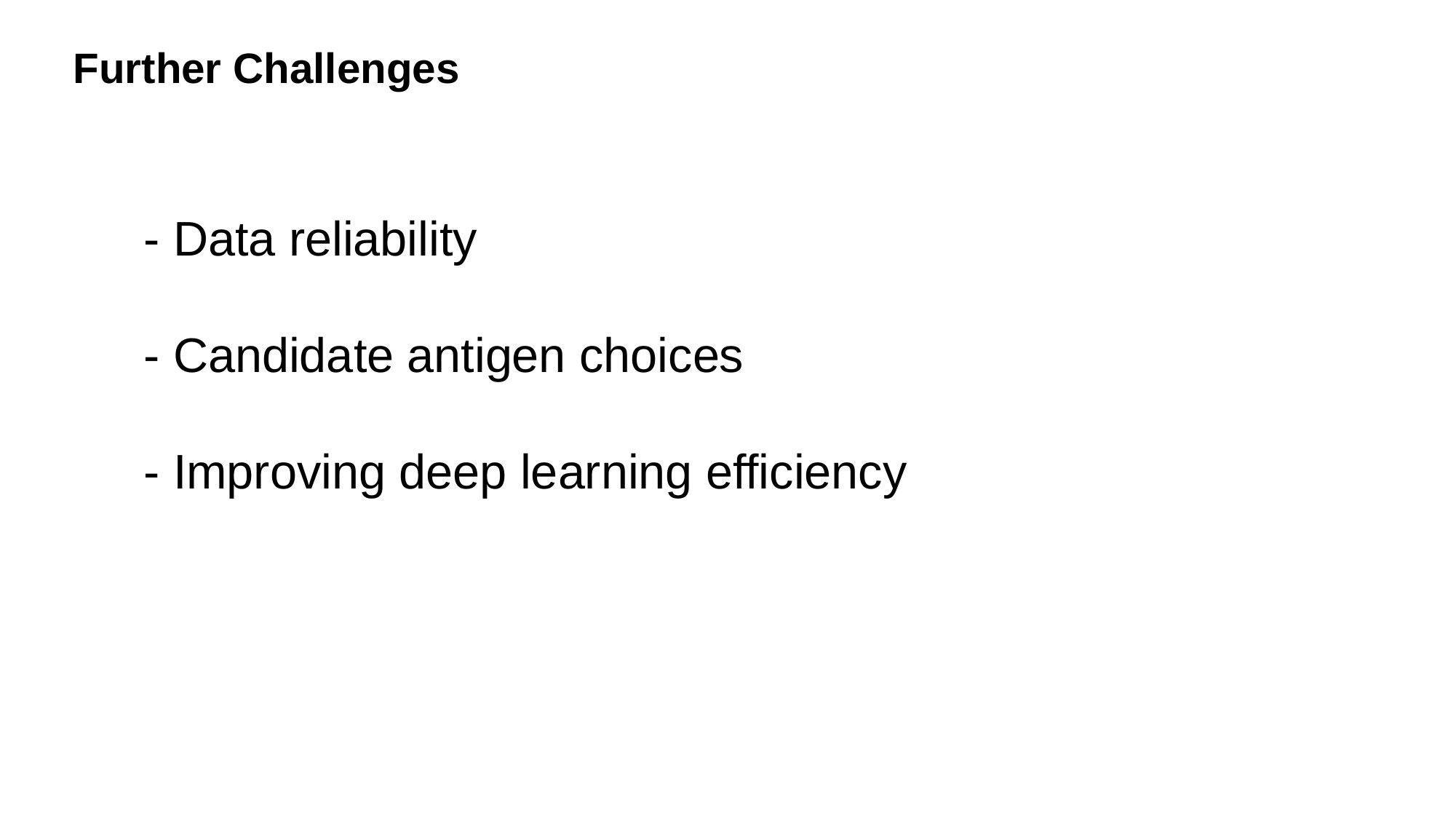

Further Challenges
- Data reliability

- Candidate antigen choices

- Improving deep learning efficiency